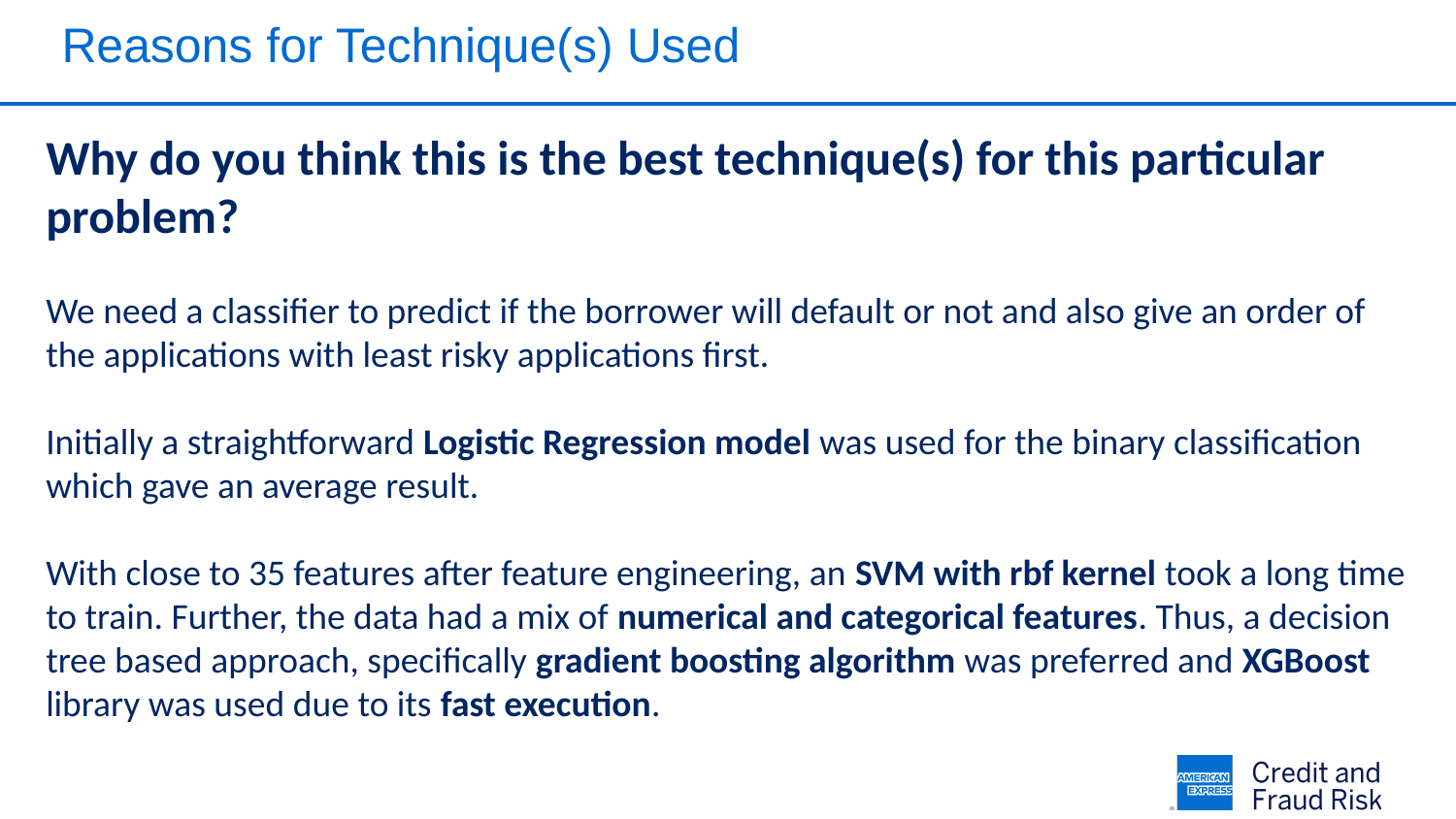

# Reasons for Technique(s) Used
Why do you think this is the best technique(s) for this particular problem?

We need a classifier to predict if the borrower will default or not and also give an order of the applications with least risky applications first.

Initially a straightforward Logistic Regression model was used for the binary classification which gave an average result.

With close to 35 features after feature engineering, an SVM with rbf kernel took a long time to train. Further, the data had a mix of numerical and categorical features. Thus, a decision tree based approach, specifically gradient boosting algorithm was preferred and XGBoost library was used due to its fast execution.